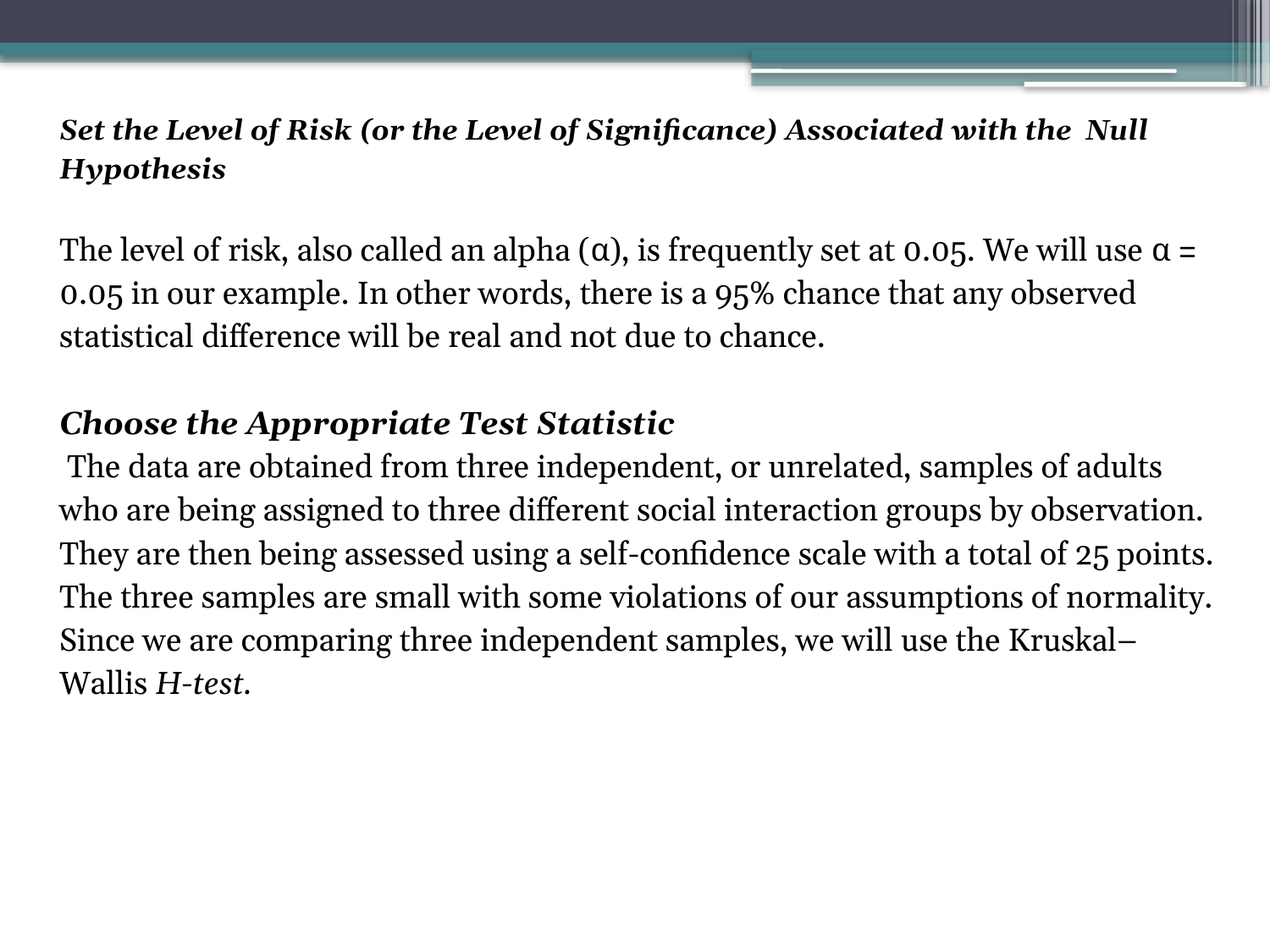

Set the Level of Risk (or the Level of Significance) Associated with the  Null
Hypothesis

The level of risk, also called an alpha (α), is frequently set at 0.05. We will use α =
0.05 in our example. In other words, there is a 95% chance that any observed
statistical difference will be real and not due to chance.

Choose the Appropriate Test Statistic
 The data are obtained from three independent, or unrelated, samples of adults
who are being assigned to three different social interaction groups by observation.
They are then being assessed using a self-confidence scale with a total of 25 points.
The three samples are small with some violations of our assumptions of normality.
Since we are comparing three independent samples, we will use the Kruskal–
Wallis H-test.